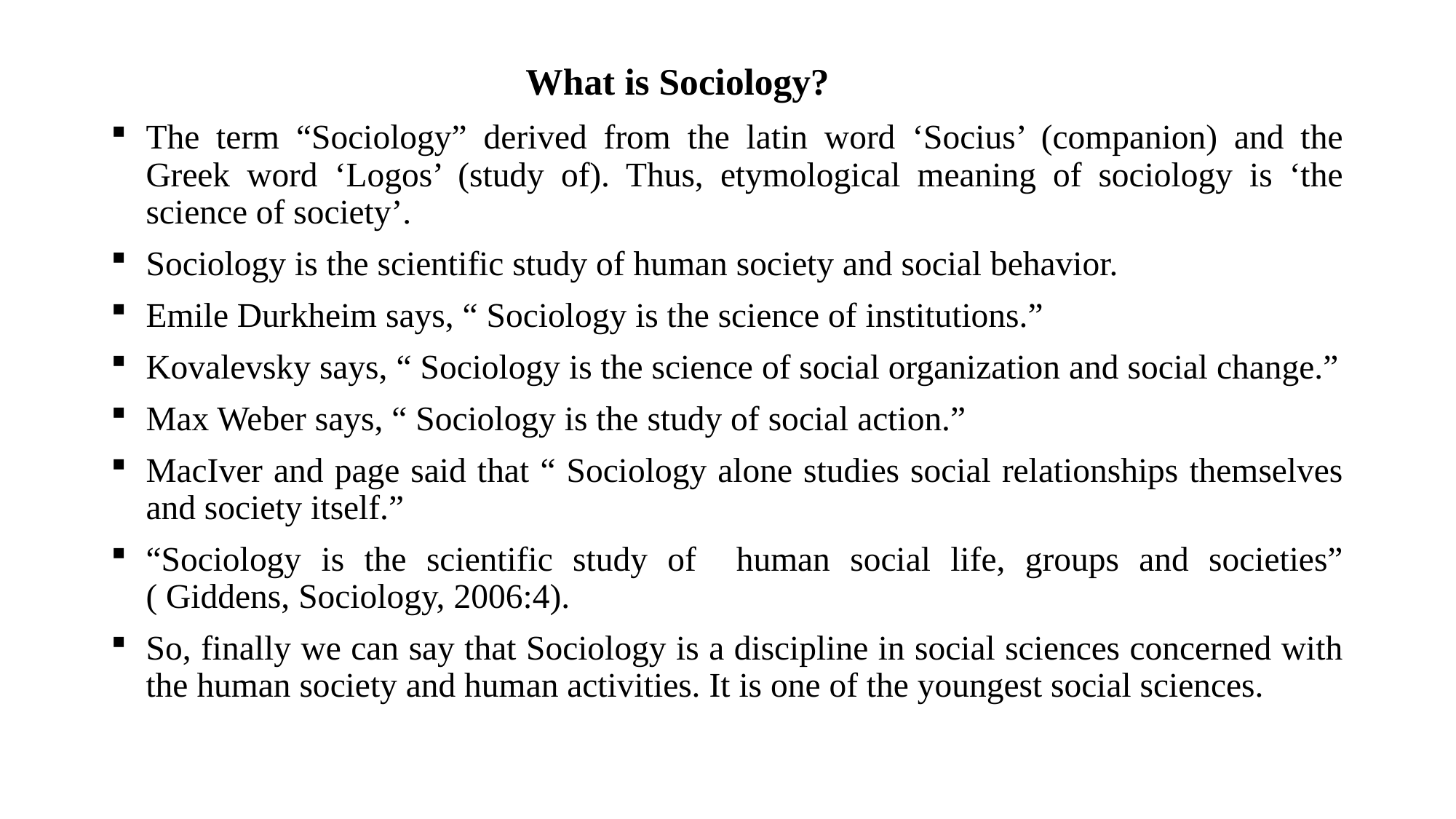

What is Sociology?
The term “Sociology” derived from the latin word ‘Socius’ (companion) and the Greek word ‘Logos’ (study of). Thus, etymological meaning of sociology is ‘the science of society’.
Sociology is the scientific study of human society and social behavior.
Emile Durkheim says, “ Sociology is the science of institutions.”
Kovalevsky says, “ Sociology is the science of social organization and social change.”
Max Weber says, “ Sociology is the study of social action.”
MacIver and page said that “ Sociology alone studies social relationships themselves and society itself.”
“Sociology is the scientific study of  human social life, groups and societies” ( Giddens, Sociology, 2006:4).
So, finally we can say that Sociology is a discipline in social sciences concerned with the human society and human activities. It is one of the youngest social sciences.